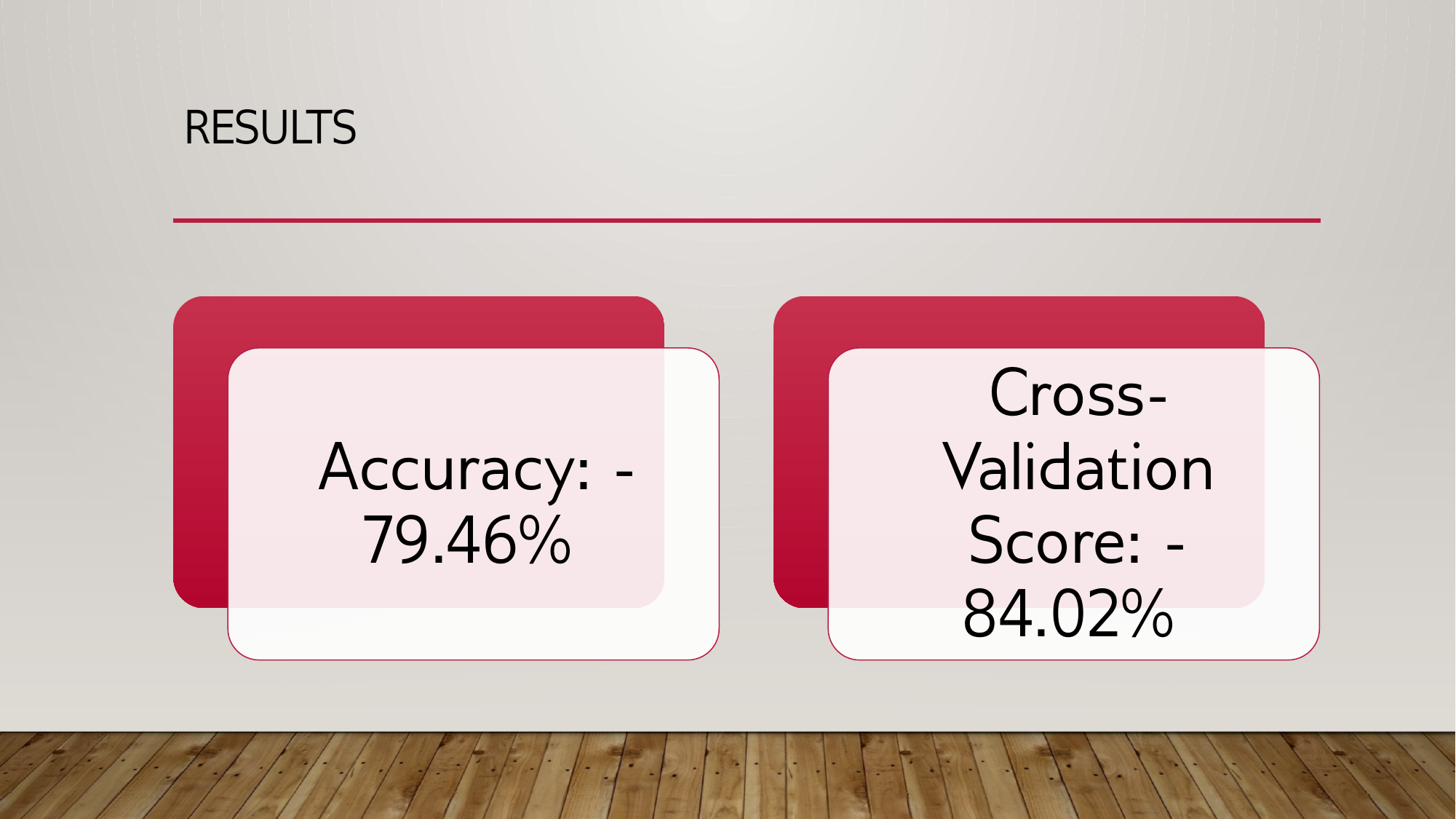

# Results
Accuracy: - 79.46%
Cross-Validation Score: - 84.02%